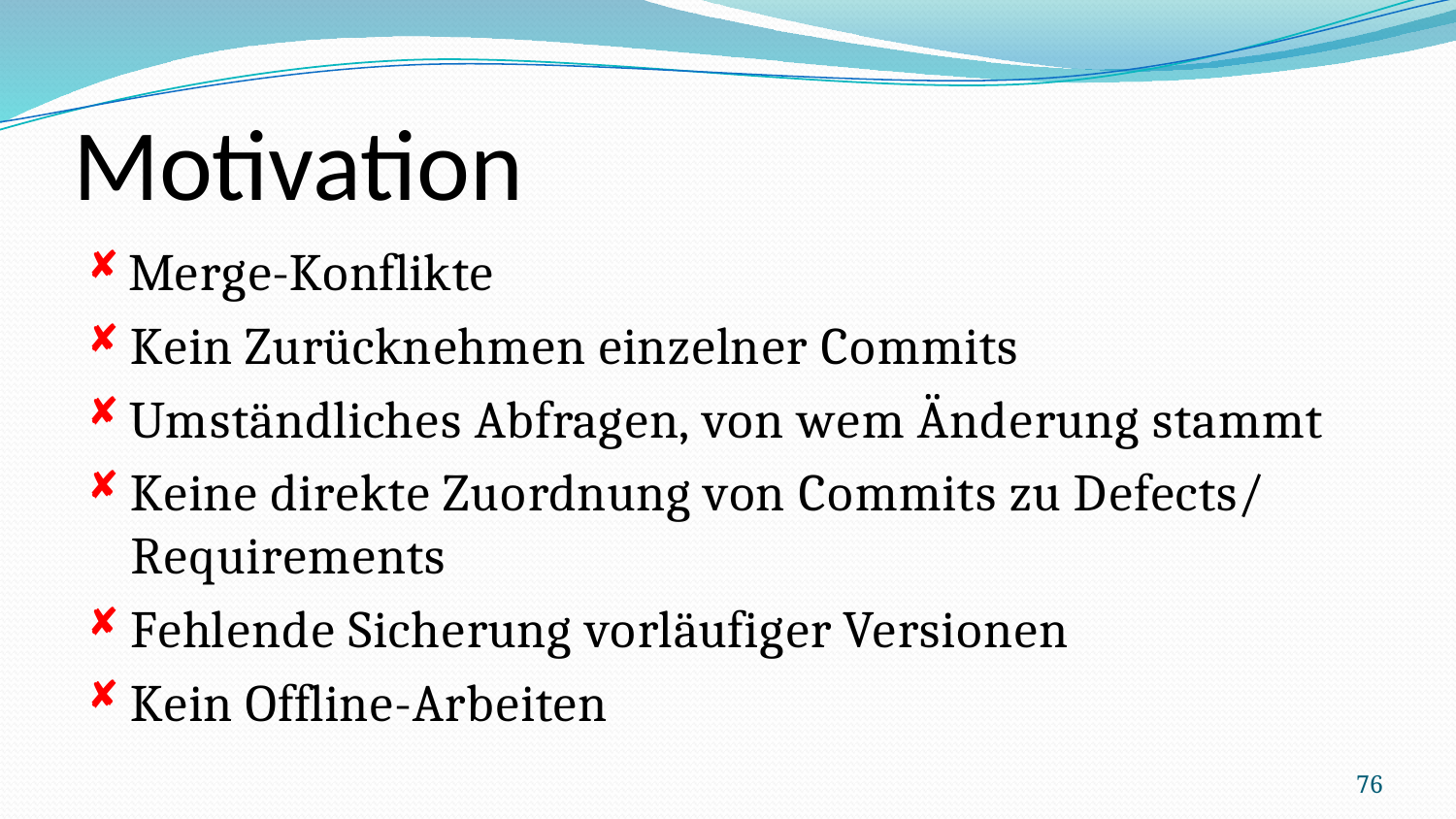

# Motivation
Merge-Konflikte
Kein Zurücknehmen einzelner Commits
Umständliches Abfragen, von wem Änderung stammt
Keine direkte Zuordnung von Commits zu Defects/ Requirements
Fehlende Sicherung vorläufiger Versionen
Kein Offline-Arbeiten

76